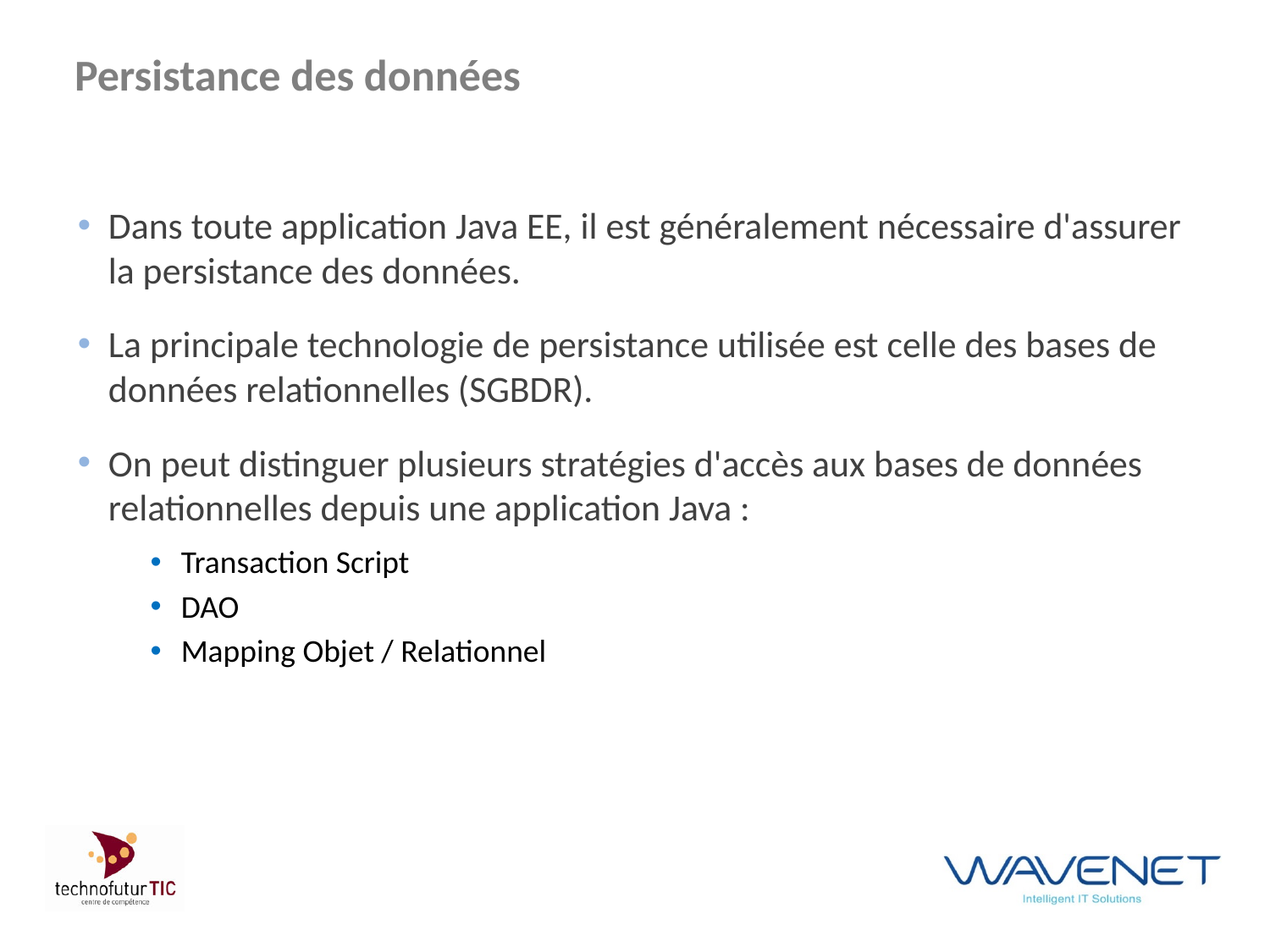

# Persistance des données
Dans toute application Java EE, il est généralement nécessaire d'assurer la persistance des données.
La principale technologie de persistance utilisée est celle des bases de données relationnelles (SGBDR).
On peut distinguer plusieurs stratégies d'accès aux bases de données relationnelles depuis une application Java :
Transaction Script
DAO
Mapping Objet / Relationnel